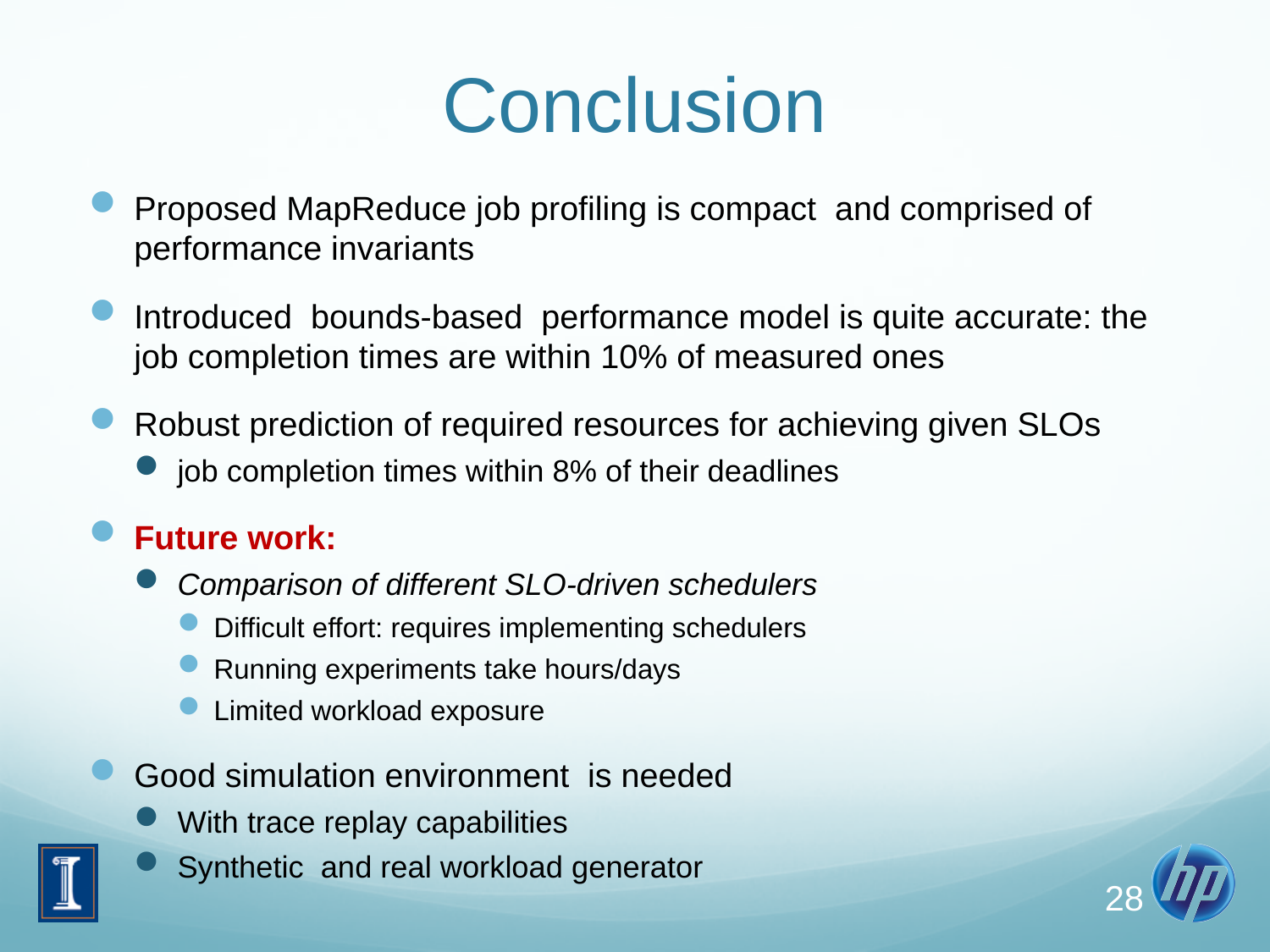

# Conclusion
Proposed MapReduce job profiling is compact  and comprised of performance invariants
Introduced  bounds-based  performance model is quite accurate: the  job completion times are within 10% of measured ones
Robust prediction of required resources for achieving given SLOs
job completion times within 8% of their deadlines
Future work:
Comparison of different SLO-driven schedulers
Difficult effort: requires implementing schedulers
Running experiments take hours/days
Limited workload exposure
Good simulation environment  is needed
With trace replay capabilities
Synthetic  and real workload generator

28